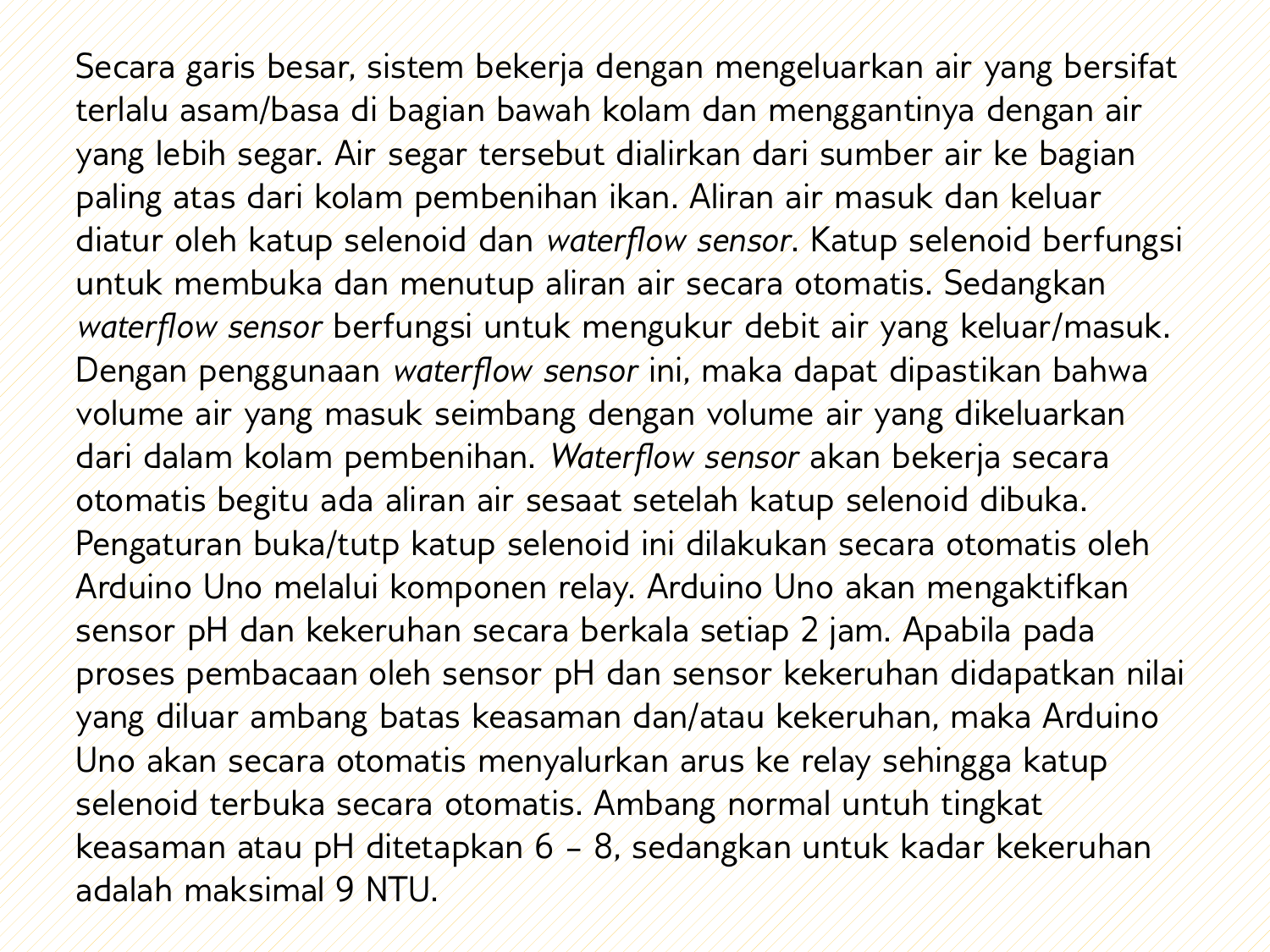

Secara garis besar, sistem bekerja dengan mengeluarkan air yang bersifat terlalu asam/basa di bagian bawah kolam dan menggantinya dengan air yang lebih segar. Air segar tersebut dialirkan dari sumber air ke bagian paling atas dari kolam pembenihan ikan. Aliran air masuk dan keluar diatur oleh katup selenoid dan waterflow sensor. Katup selenoid berfungsi untuk membuka dan menutup aliran air secara otomatis. Sedangkan waterflow sensor berfungsi untuk mengukur debit air yang keluar/masuk. Dengan penggunaan waterflow sensor ini, maka dapat dipastikan bahwa volume air yang masuk seimbang dengan volume air yang dikeluarkan dari dalam kolam pembenihan. Waterflow sensor akan bekerja secara otomatis begitu ada aliran air sesaat setelah katup selenoid dibuka. Pengaturan buka/tutp katup selenoid ini dilakukan secara otomatis oleh Arduino Uno melalui komponen relay. Arduino Uno akan mengaktifkan sensor pH dan kekeruhan secara berkala setiap 2 jam. Apabila pada proses pembacaan oleh sensor pH dan sensor kekeruhan didapatkan nilai yang diluar ambang batas keasaman dan/atau kekeruhan, maka Arduino Uno akan secara otomatis menyalurkan arus ke relay sehingga katup selenoid terbuka secara otomatis. Ambang normal untuh tingkat keasaman atau pH ditetapkan 6 – 8, sedangkan untuk kadar kekeruhan adalah maksimal 9 NTU.